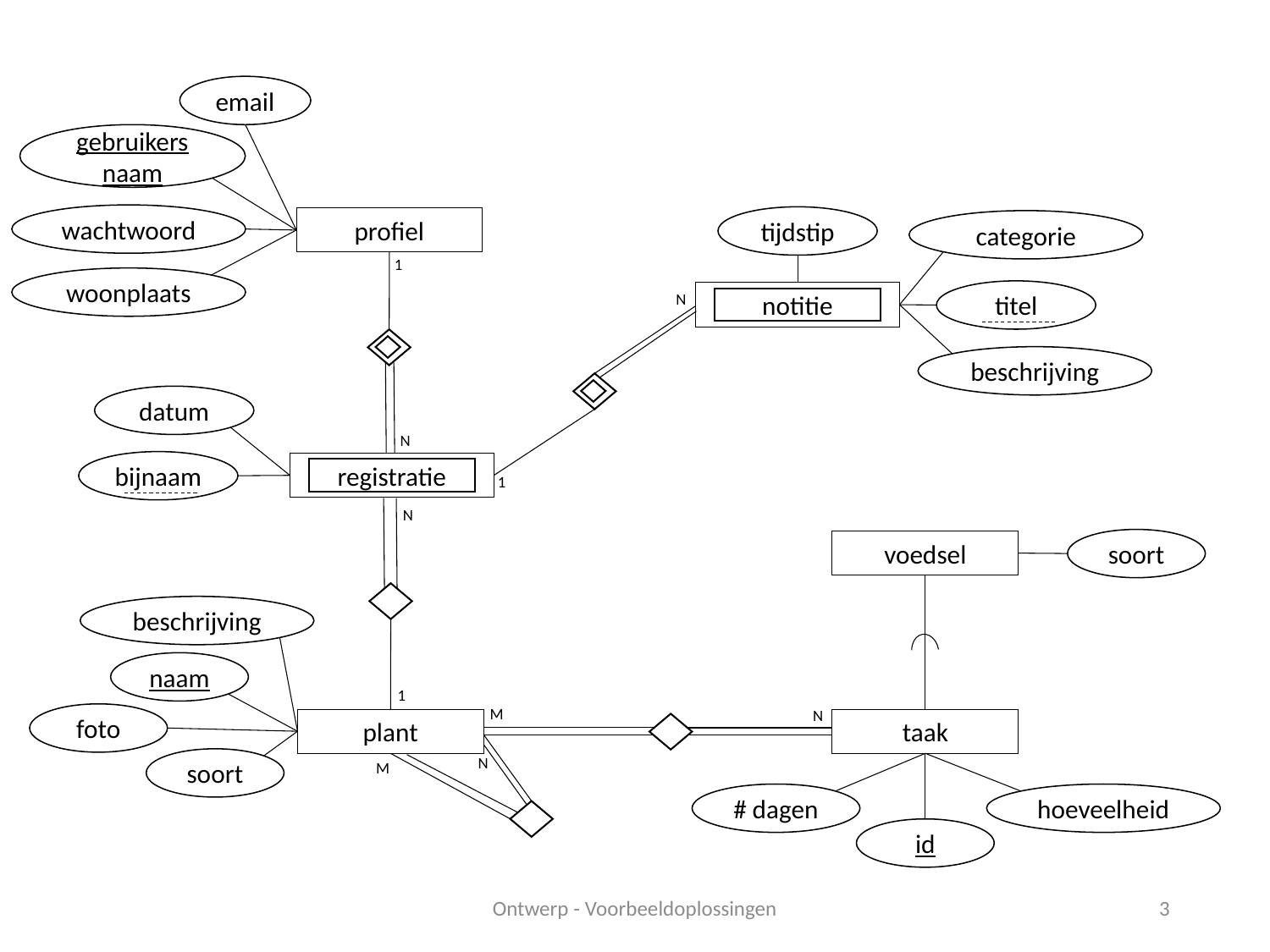

email
gebruikers
naam
wachtwoord
tijdstip
profiel
categorie
1
woonplaats
titel
notitie
N

beschrijving

datum
N
bijnaam
registratie

1
N
soort
voedsel

beschrijving

naam
1
M
N
foto
plant
taak

N
soort
M
hoeveelheid
# dagen

id
Ontwerp - Voorbeeldoplossingen
3